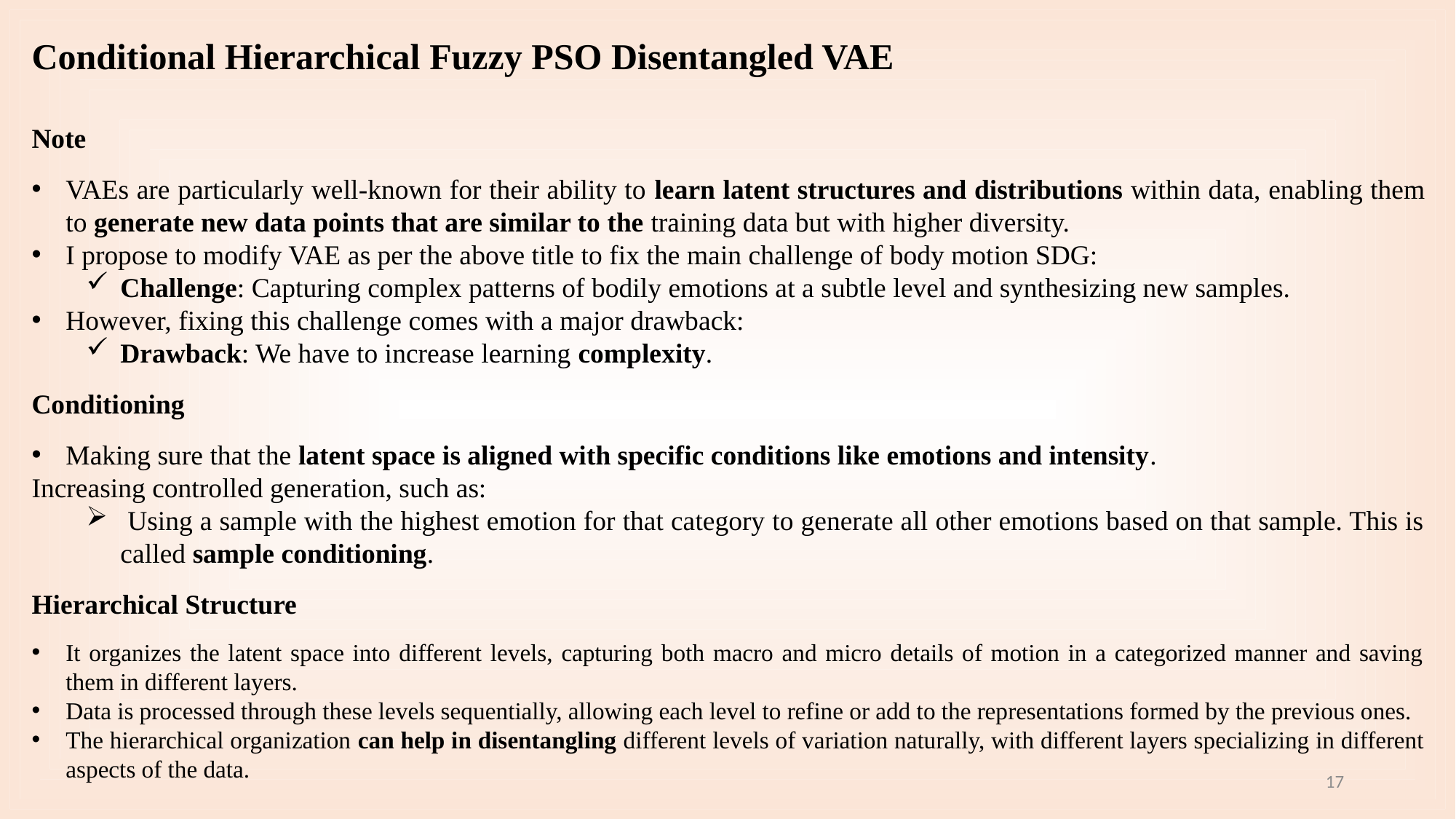

Conditional Hierarchical Fuzzy PSO Disentangled VAE

Note

VAEs are particularly well-known for their ability to learn latent structures and distributions within data, enabling them to generate new data points that are similar to the training data but with higher diversity.
I propose to modify VAE as per the above title to fix the main challenge of body motion SDG:
Challenge: Capturing complex patterns of bodily emotions at a subtle level and synthesizing new samples.
However, fixing this challenge comes with a major drawback:
Drawback: We have to increase learning complexity.

Conditioning

Making sure that the latent space is aligned with specific conditions like emotions and intensity.
Increasing controlled generation, such as:
 Using a sample with the highest emotion for that category to generate all other emotions based on that sample. This is called sample conditioning.

Hierarchical Structure

It organizes the latent space into different levels, capturing both macro and micro details of motion in a categorized manner and saving them in different layers.
Data is processed through these levels sequentially, allowing each level to refine or add to the representations formed by the previous ones.
The hierarchical organization can help in disentangling different levels of variation naturally, with different layers specializing in different aspects of the data.

17